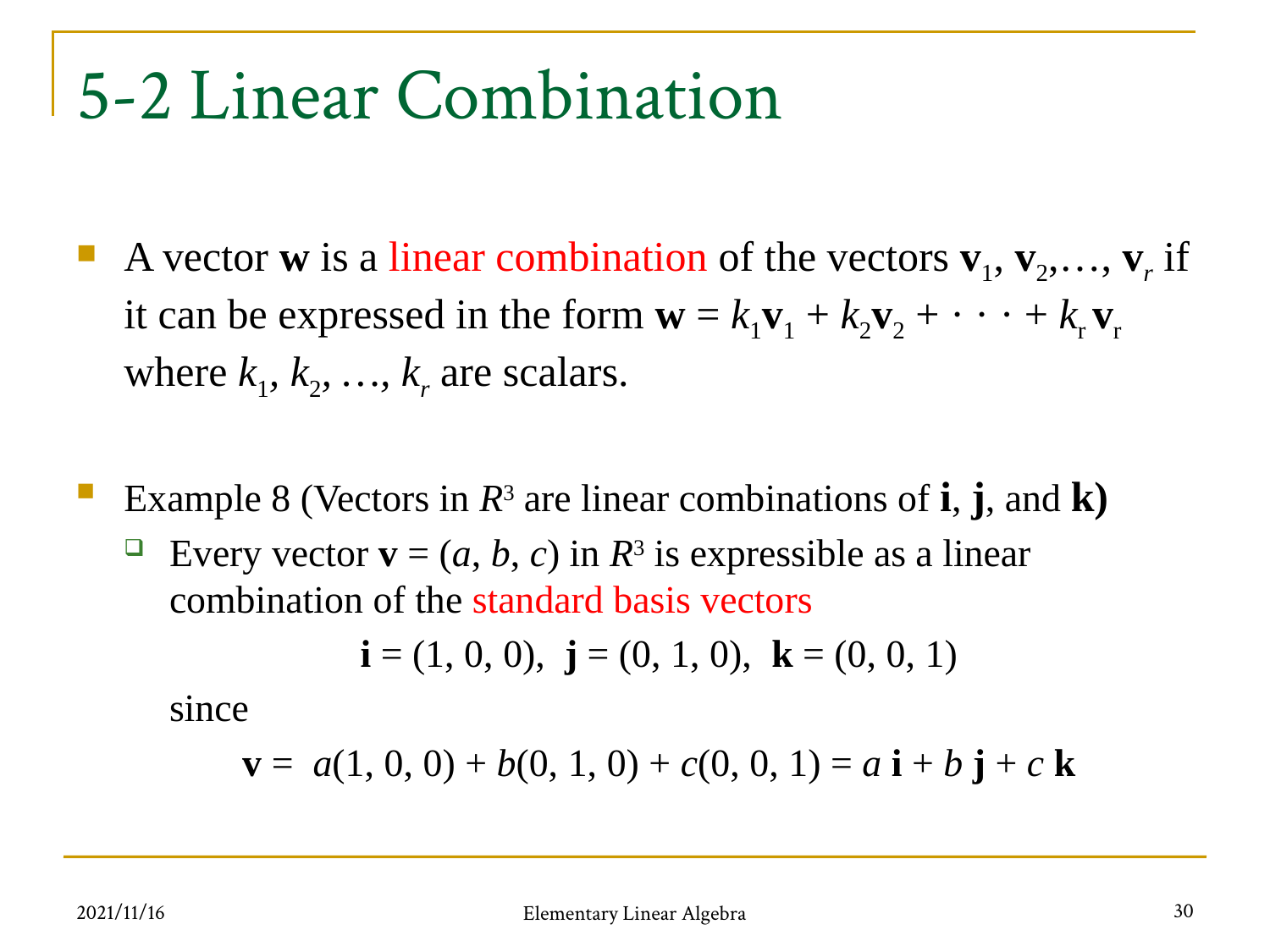

# 5-2 Linear Combination
A vector w is a linear combination of the vectors v1, v2,…, vr if it can be expressed in the form w = k1v1 + k2v2 + · · · + kr vr where k1, k2, …, kr are scalars.

Example 8 (Vectors in R3 are linear combinations of i, j, and k)
Every vector v = (a, b, c) in R3 is expressible as a linear combination of the standard basis vectors
i = (1, 0, 0),  j = (0, 1, 0),  k = (0, 0, 1)
	since
v =  a(1, 0, 0) + b(0, 1, 0) + c(0, 0, 1) = a i + b j + c k
2021/11/16
30
Elementary Linear Algebra